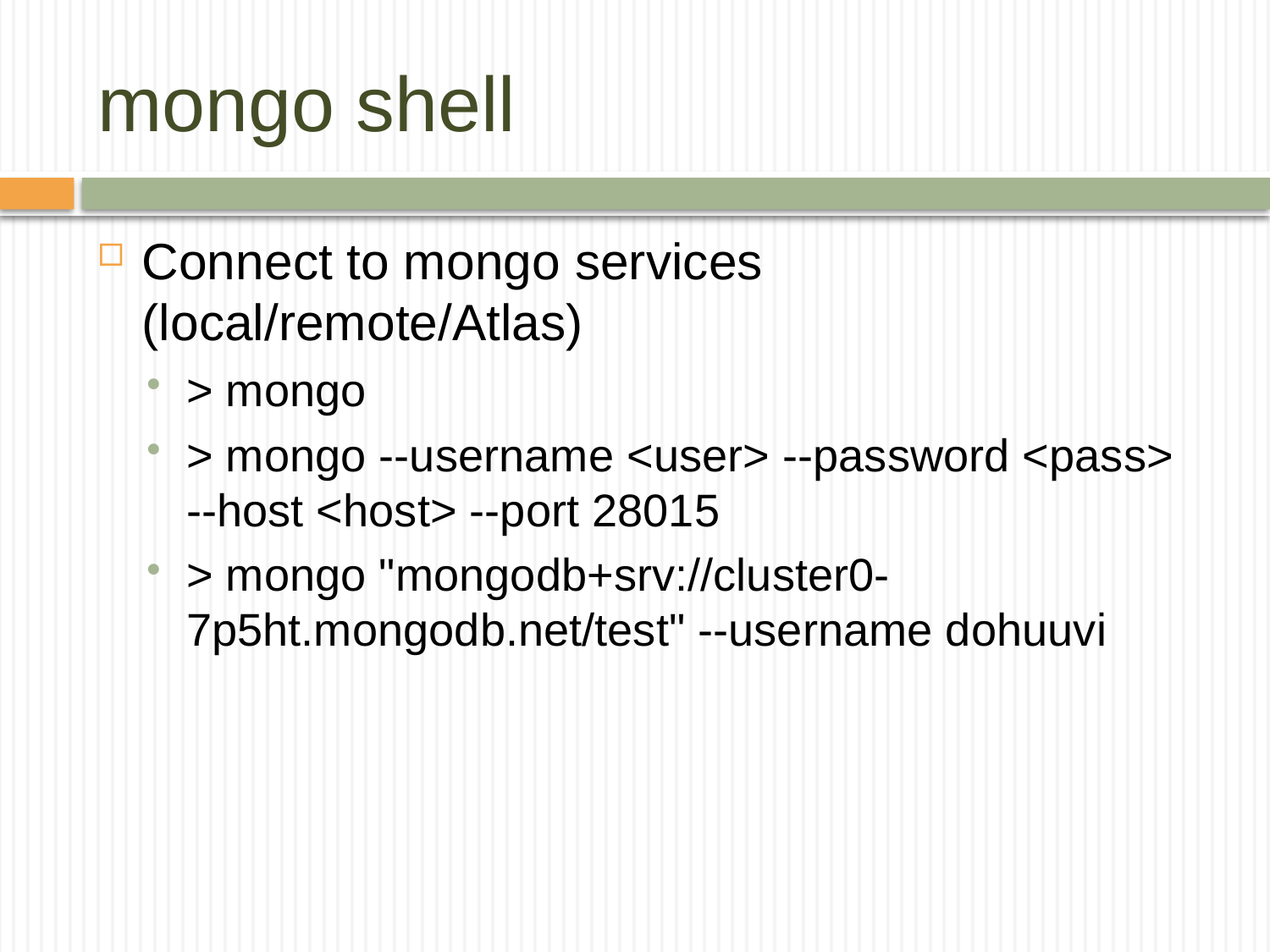

# mongo shell
Connect to mongo services (local/remote/Atlas)
> mongo
> mongo --username <user> --password <pass> --host <host> --port 28015
> mongo "mongodb+srv://cluster0-7p5ht.mongodb.net/test" --username dohuuvi